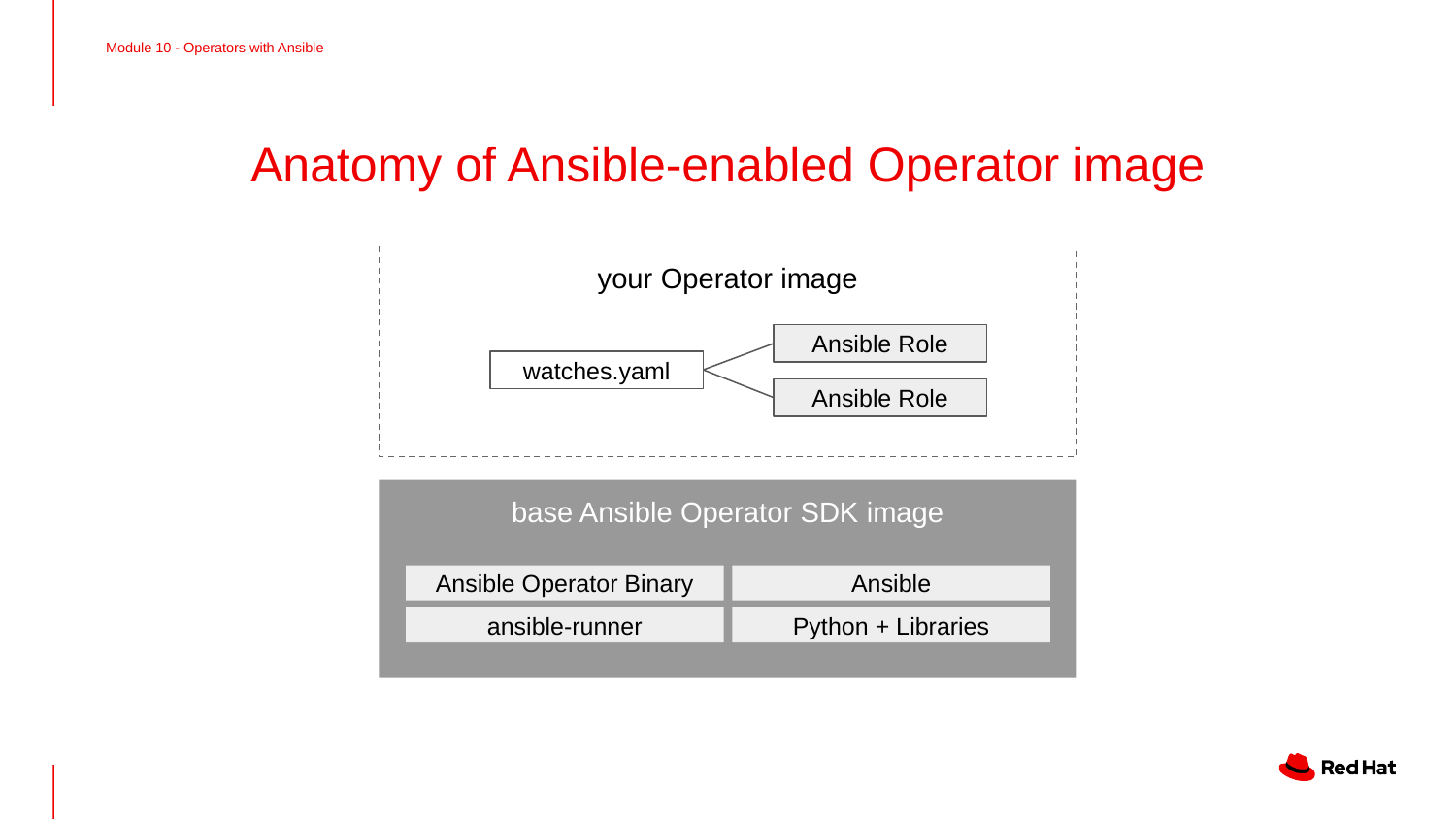

Module 10 - Operators with Ansible

# Anatomy of Ansible-enabled Operator image
your Operator image
Ansible Role
watches.yaml
Ansible Role
base Ansible Operator SDK image
Ansible
Ansible Operator Binary
Python + Libraries
ansible-runner